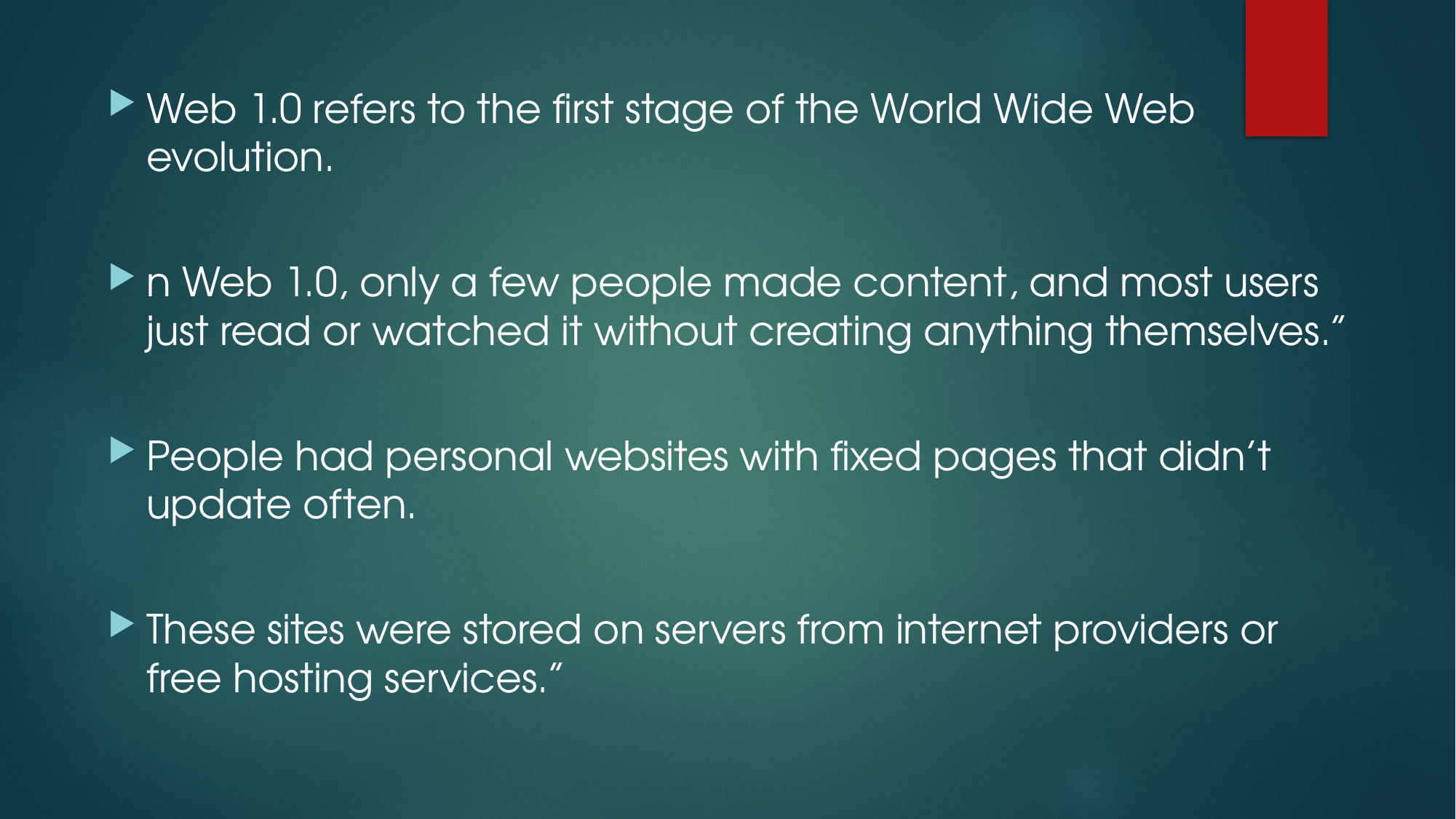

Web 1.0 refers to the first stage of the World Wide Web evolution.

n Web 1.0, only a few people made content, and most users just read or watched it without creating anything themselves.”

People had personal websites with fixed pages that didn’t update often.

These sites were stored on servers from internet providers or free hosting services.”